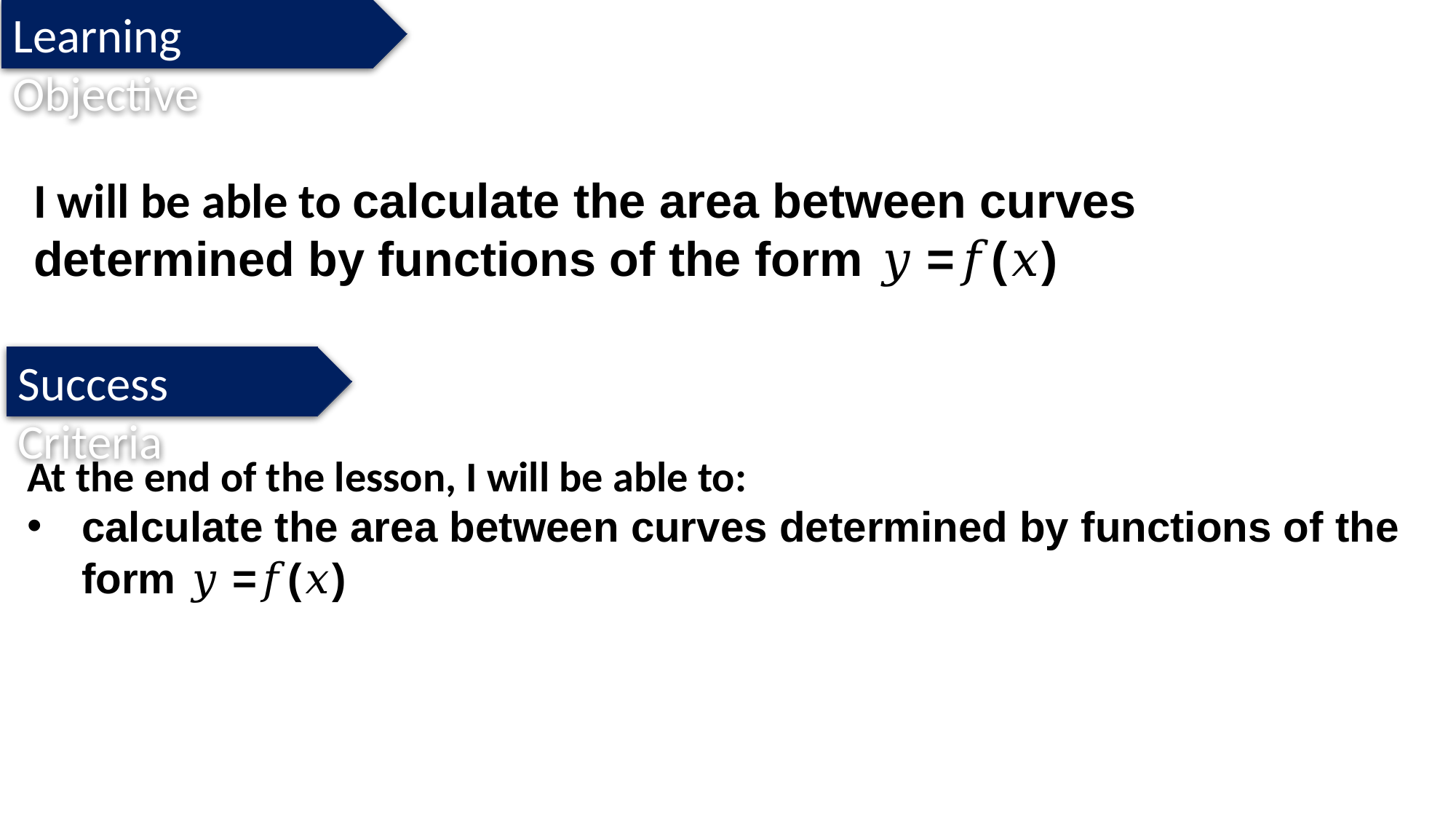

Learning Objective
I will be able to calculate the area between curves determined by functions of the form 𝑦 =𝑓(𝑥)
Success Criteria
At the end of the lesson, I will be able to:
calculate the area between curves determined by functions of the form 𝑦 =𝑓(𝑥)